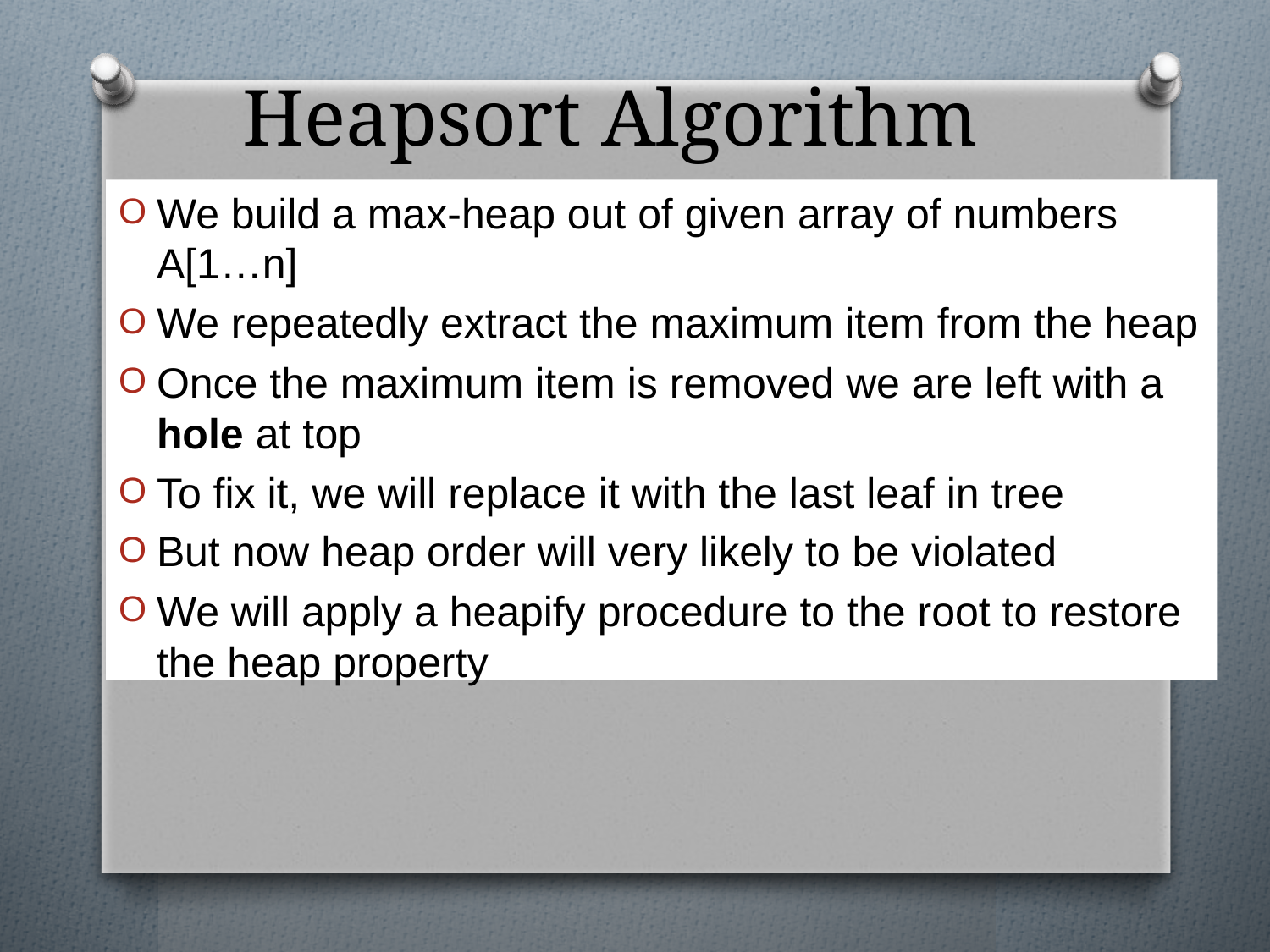

# Heapsort Algorithm
We build a max-heap out of given array of numbers A[1…n]
We repeatedly extract the maximum item from the heap
Once the maximum item is removed we are left with a hole at top
To fix it, we will replace it with the last leaf in tree
But now heap order will very likely to be violated
We will apply a heapify procedure to the root to restore the heap property